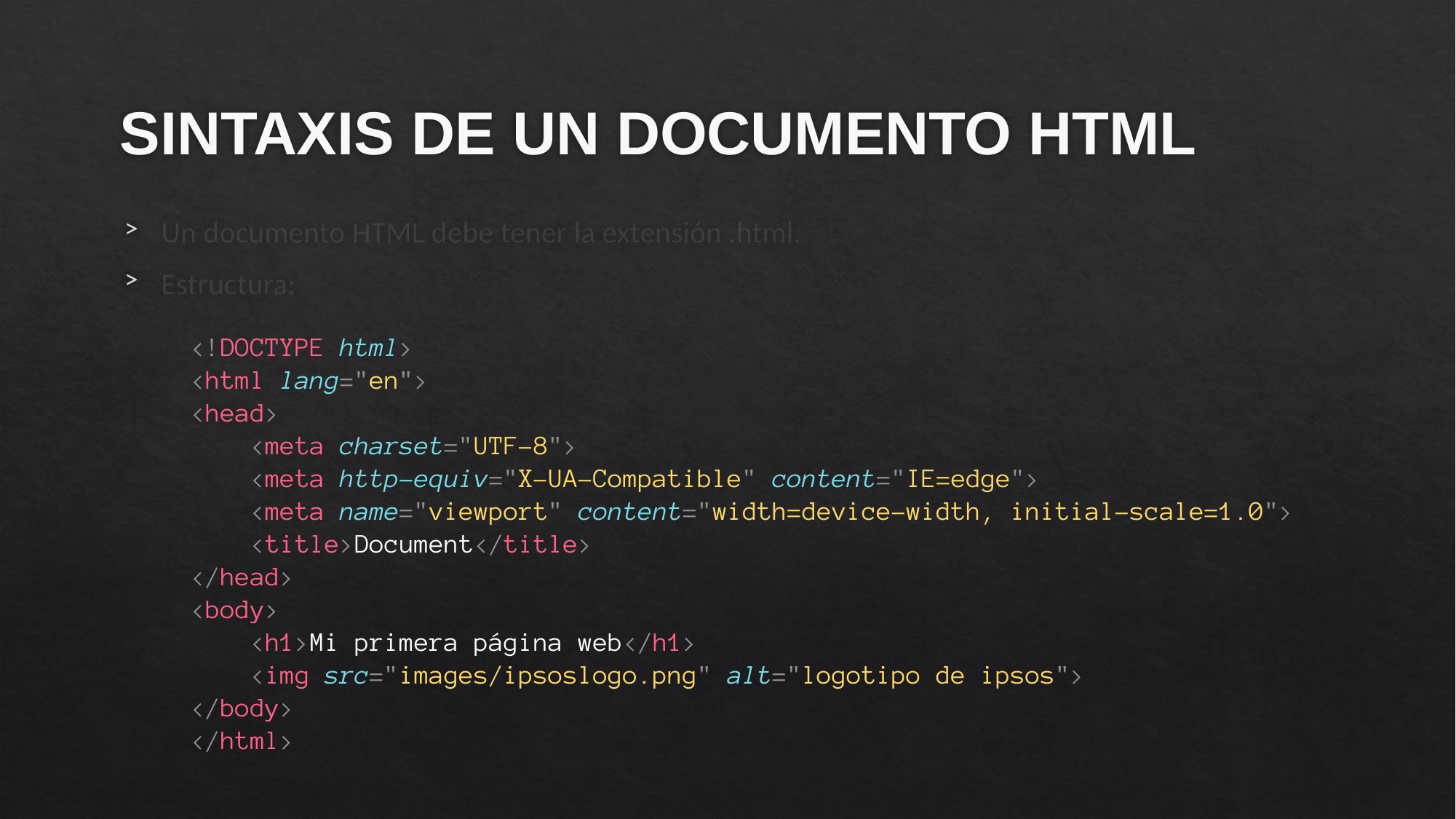

# SINTAXIS DE UN DOCUMENTO HTML
Un documento HTML debe tener la extensión .html.
Estructura:

<!DOCTYPE html>
<html lang="en">
<head>
    <meta charset="UTF-8">
    <meta http-equiv="X-UA-Compatible" content="IE=edge">
    <meta name="viewport" content="width=device-width, initial-scale=1.0">
    <title>Document</title>
</head>
<body>
    <h1>Mi primera página web</h1>
    <img src="images/ipsoslogo.png" alt="logotipo de ipsos">
</body>
</html>